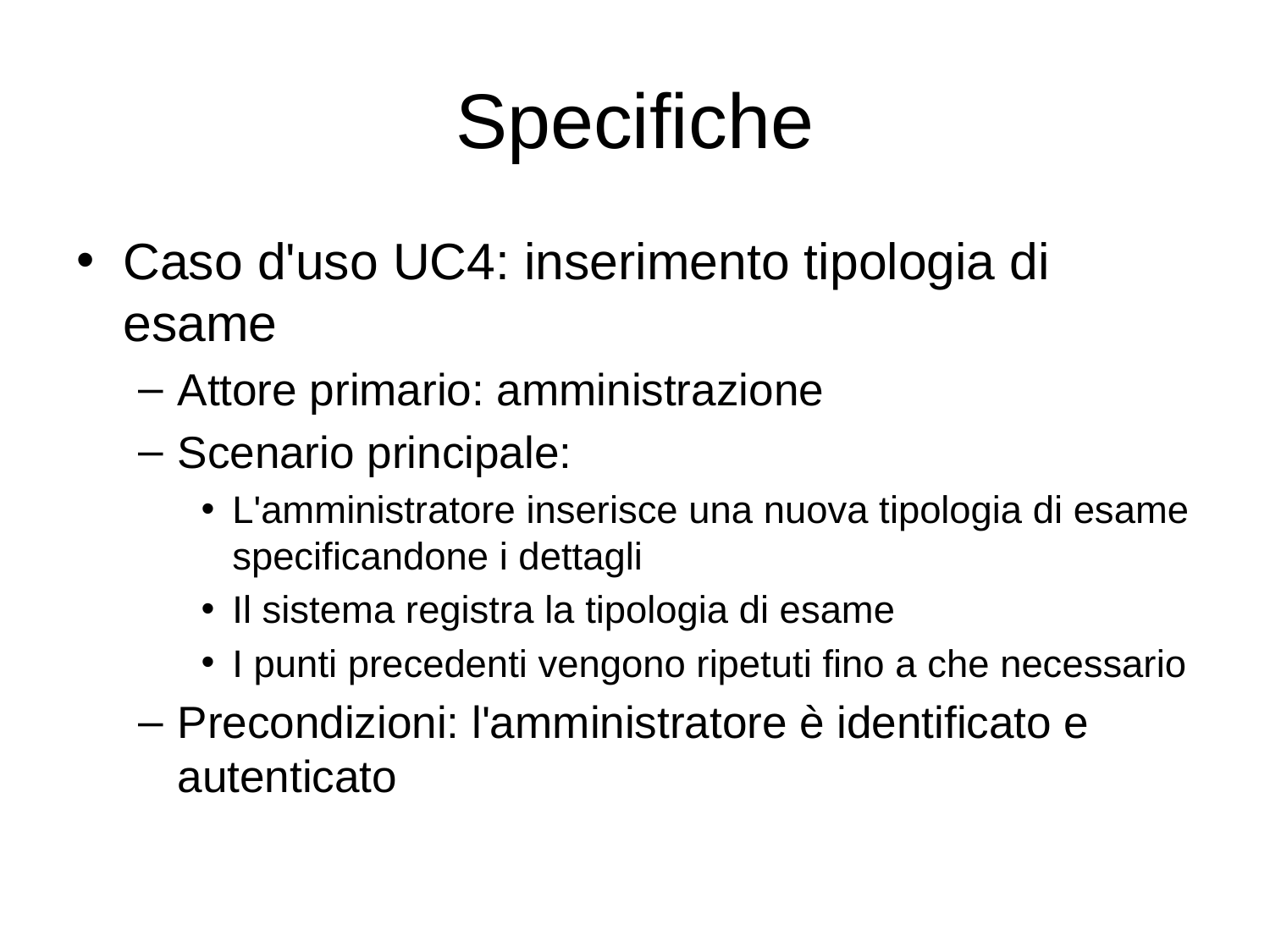

# Specifiche
Caso d'uso UC4: inserimento tipologia di esame
Attore primario: amministrazione
Scenario principale:
L'amministratore inserisce una nuova tipologia di esame specificandone i dettagli
Il sistema registra la tipologia di esame
I punti precedenti vengono ripetuti fino a che necessario
Precondizioni: l'amministratore è identificato e autenticato